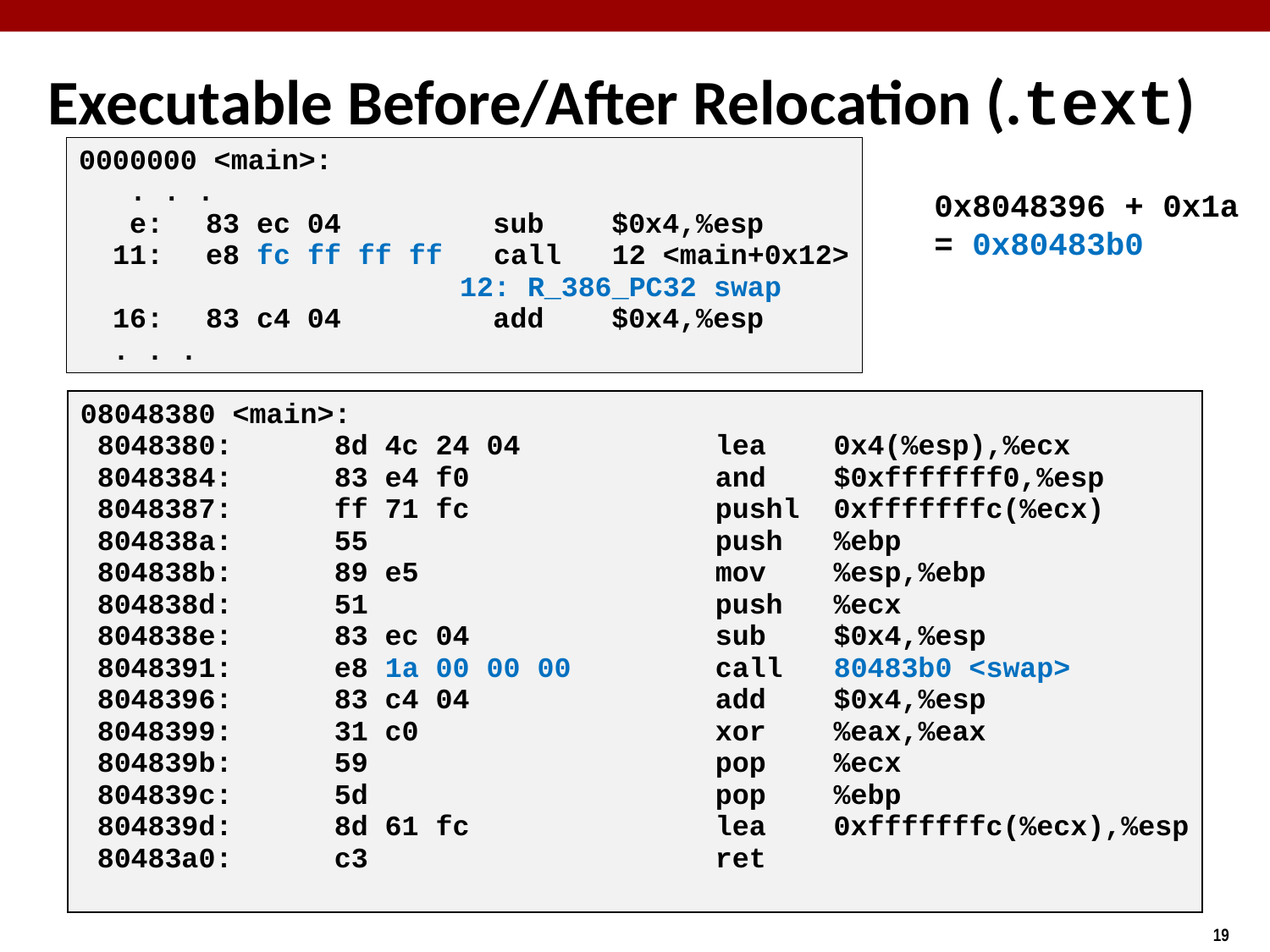

Executable Before/After Relocation (.text)
0000000 <main>:
   . . .
   e:	83 ec 04         sub    $0x4,%esp
  11:	e8 fc ff ff ff   call   12 <main+0x12>
			12: R_386_PC32	swap
  16:	83 c4 04         add    $0x4,%esp
  . . .
0x8048396 + 0x1a
= 0x80483b0
08048380 <main>:
 8048380:	8d 4c 24 04          	lea    0x4(%esp),%ecx
 8048384:	83 e4 f0             	and    $0xfffffff0,%esp
 8048387:	ff 71 fc             	pushl  0xfffffffc(%ecx)
 804838a:	55                   	push   %ebp
 804838b:	89 e5                	mov    %esp,%ebp
 804838d:	51                   	push   %ecx
 804838e:	83 ec 04             	sub    $0x4,%esp
 8048391:	e8 1a 00 00 00       	call   80483b0 <swap>
 8048396:	83 c4 04             	add    $0x4,%esp
 8048399:	31 c0                	xor    %eax,%eax
 804839b:	59                   	pop    %ecx
 804839c:	5d                   	pop    %ebp
 804839d:	8d 61 fc             	lea    0xfffffffc(%ecx),%esp
 80483a0:	c3                   	ret